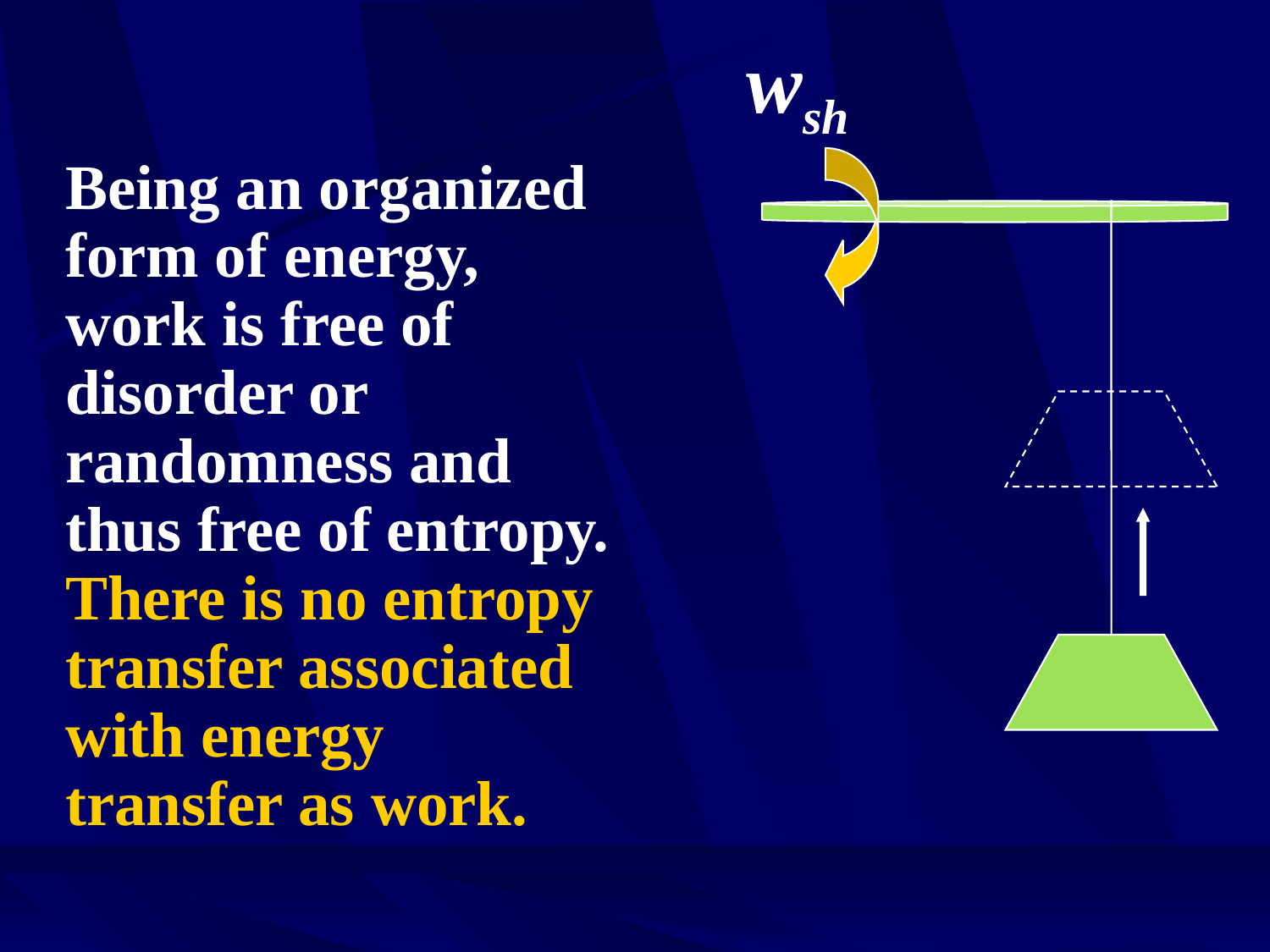

wsh
Being an organized form of energy, work is free of disorder or randomness and thus free of entropy. There is no entropy transfer associated with energy transfer as work.